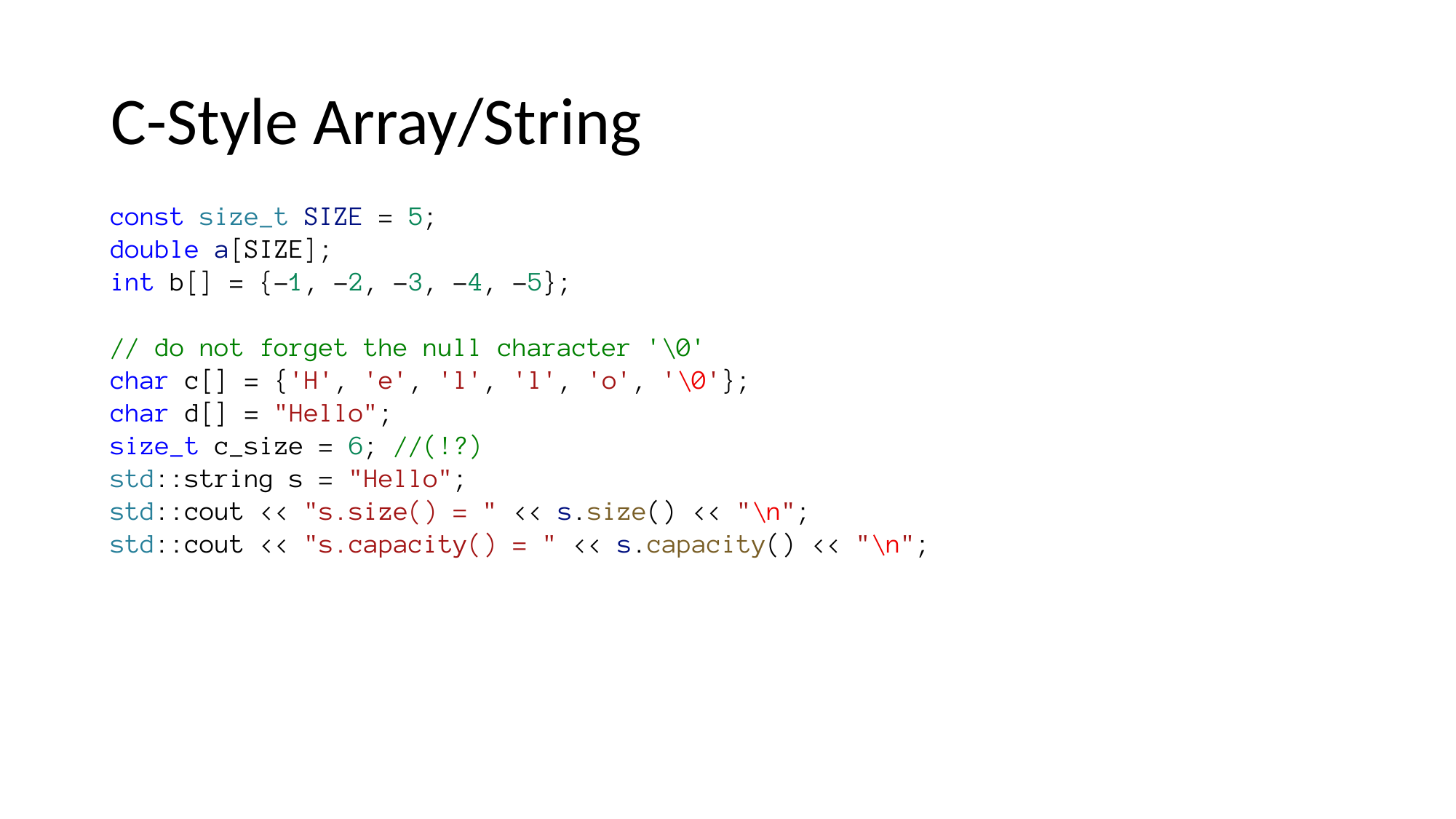

# C-Style Array/String
const size_t SIZE = 5;
double a[SIZE];
int b[] = {-1, -2, -3, -4, -5};

// do not forget the null character '\0'
char c[] = {'H', 'e', 'l', 'l', 'o', '\0'};
char d[] = "Hello";
size_t c_size = 6; //(!?)
std::string s = "Hello";
std::cout << "s.size() = " << s.size() << "\n";
std::cout << "s.capacity() = " << s.capacity() << "\n";